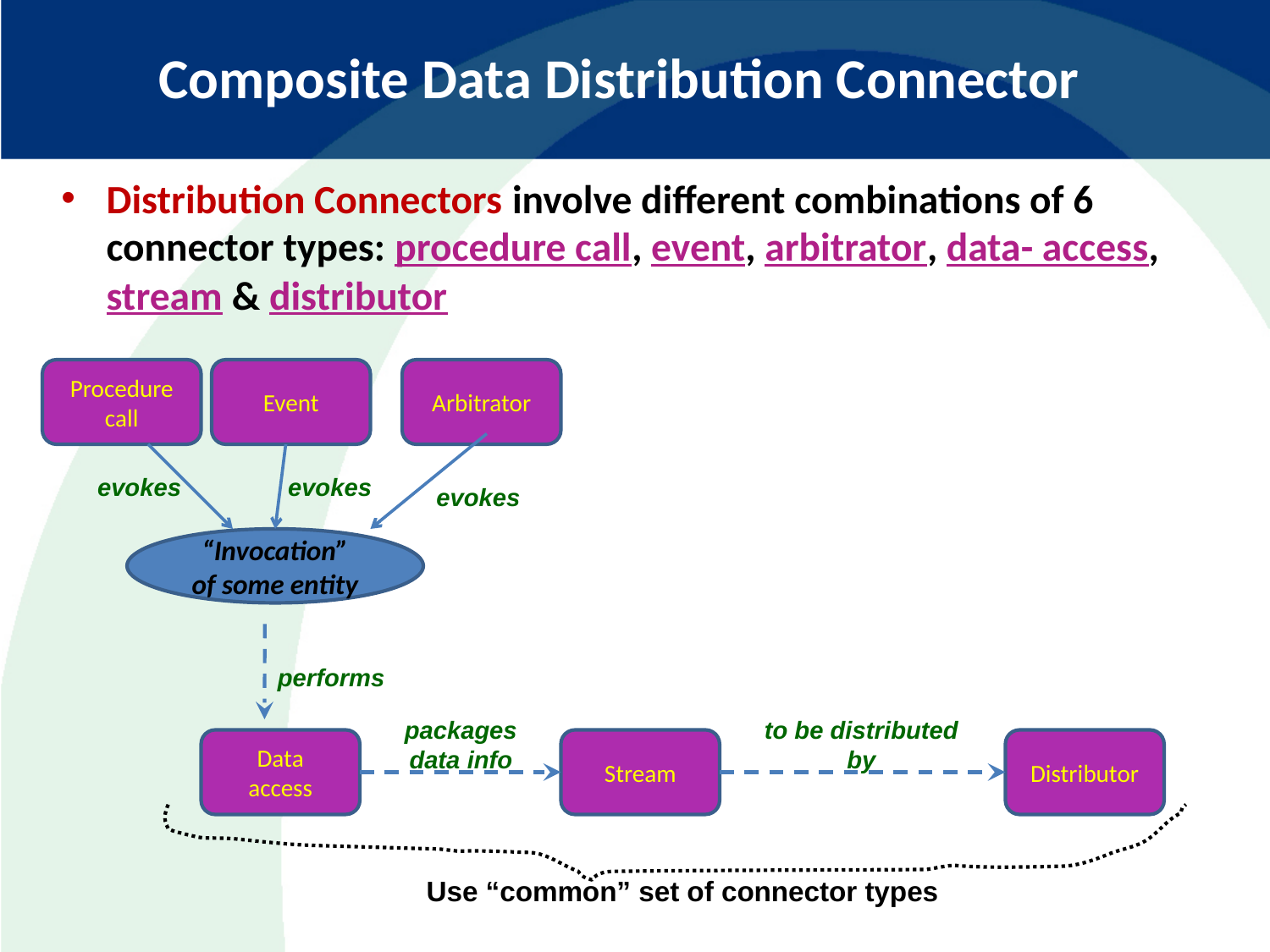

# Composite Data Distribution Connector
Distribution Connectors involve different combinations of 6 connector types: procedure call, event, arbitrator, data- access, stream & distributor
Procedure
call
Event
Arbitrator
evokes
evokes
evokes
“Invocation”
of some entity
performs
packages
data info
to be distributed
by
Data
access
Stream
Distributor

Use “common” set of connector types